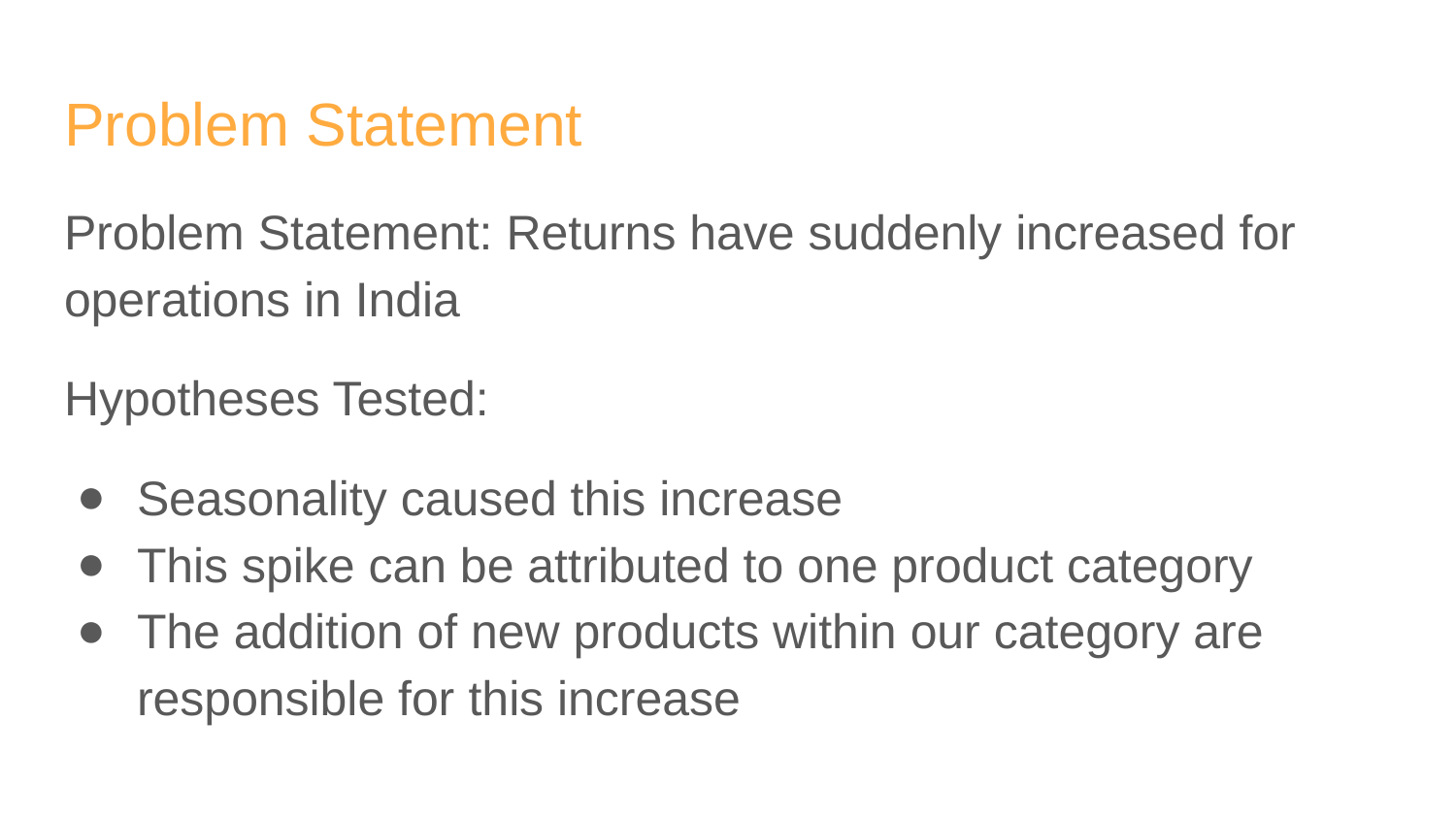

# Problem Statement
Problem Statement: Returns have suddenly increased for operations in India
Hypotheses Tested:
Seasonality caused this increase
This spike can be attributed to one product category
The addition of new products within our category are responsible for this increase